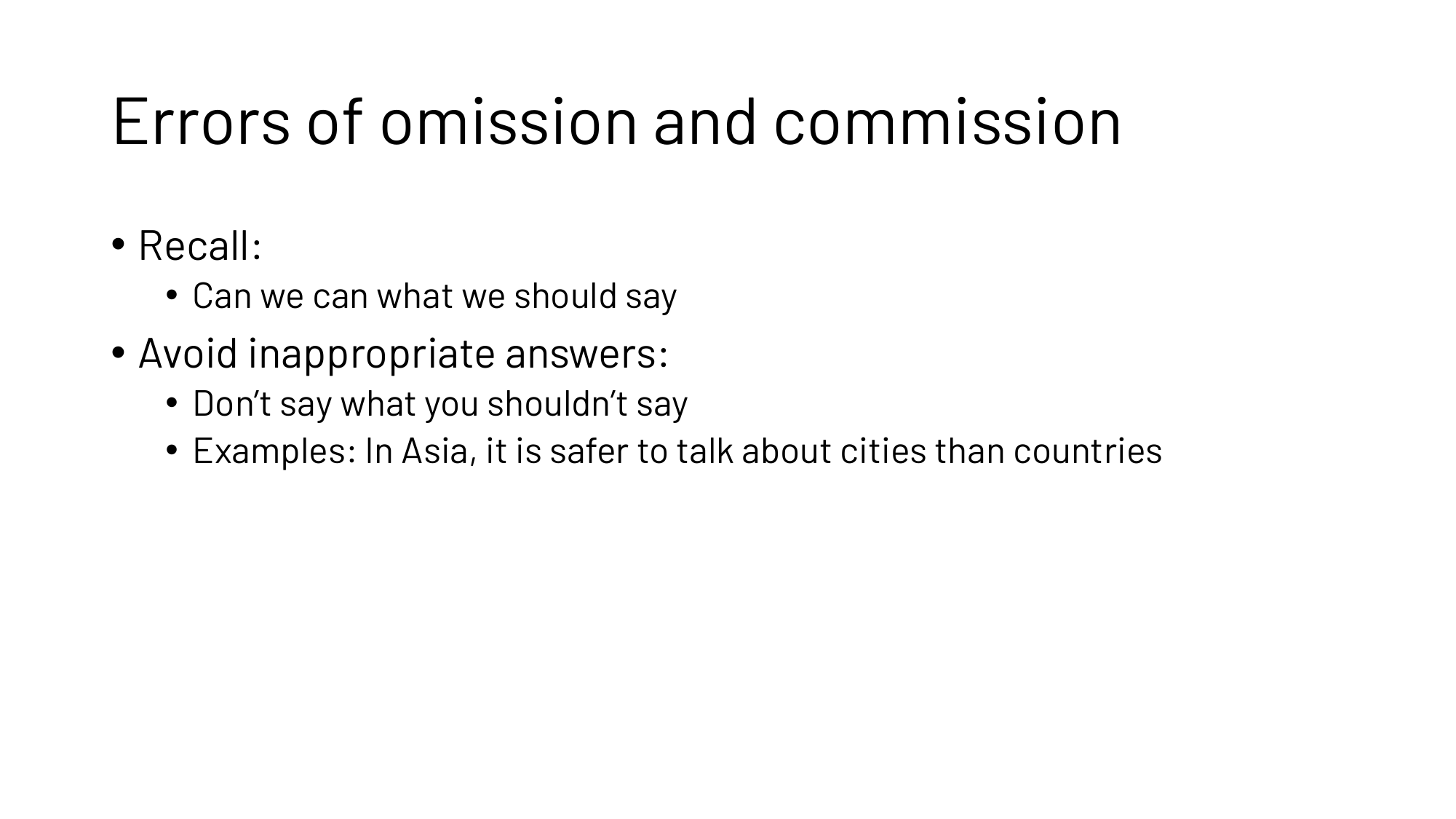

# Errors of omission and commission
Recall:
Can we can what we should say
Avoid inappropriate answers:
Don’t say what you shouldn’t say
Examples: In Asia, it is safer to talk about cities than countries